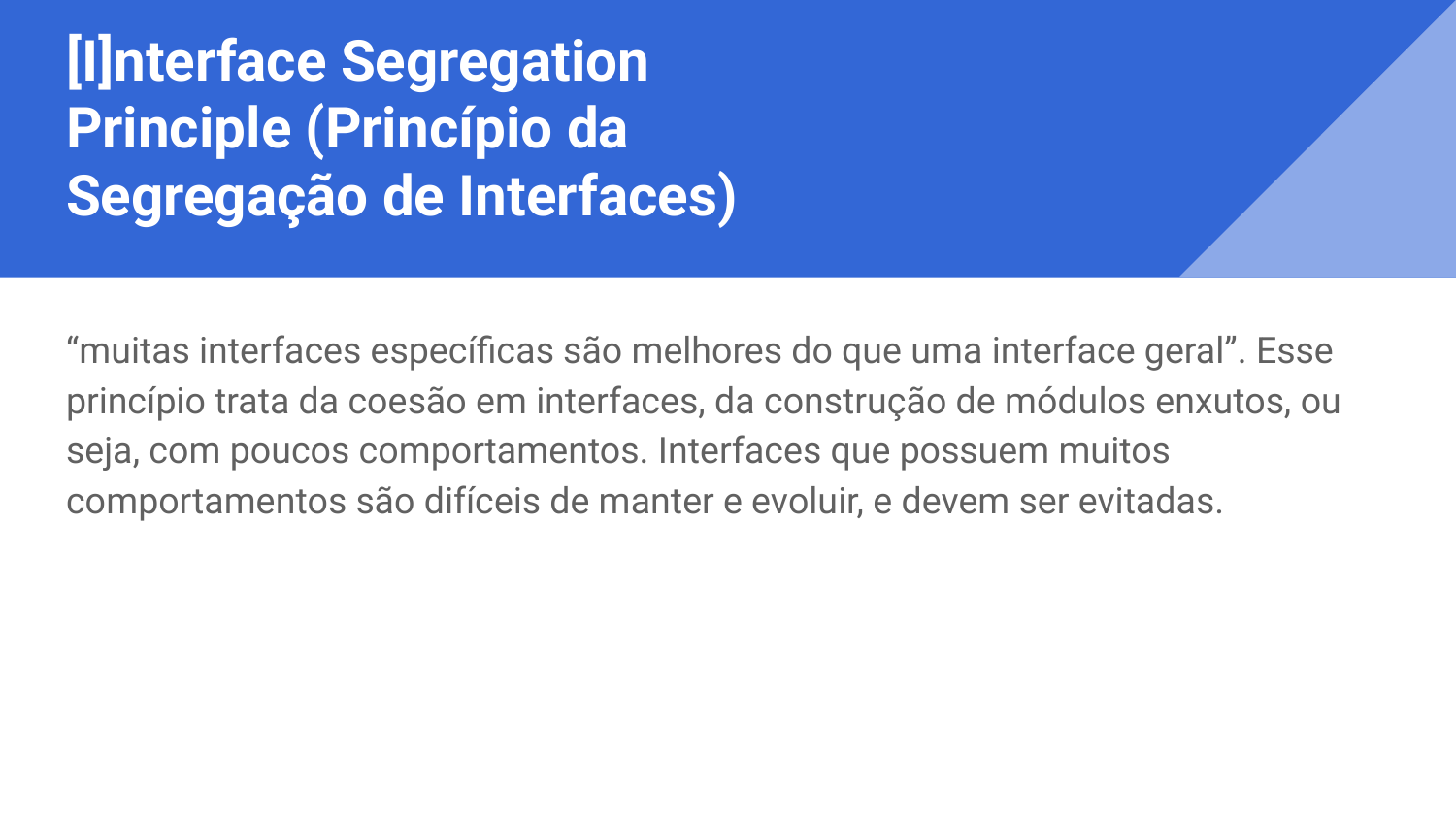

# [I]nterface Segregation Principle (Princípio da Segregação de Interfaces)
“muitas interfaces específicas são melhores do que uma interface geral”. Esse princípio trata da coesão em interfaces, da construção de módulos enxutos, ou seja, com poucos comportamentos. Interfaces que possuem muitos comportamentos são difíceis de manter e evoluir, e devem ser evitadas.